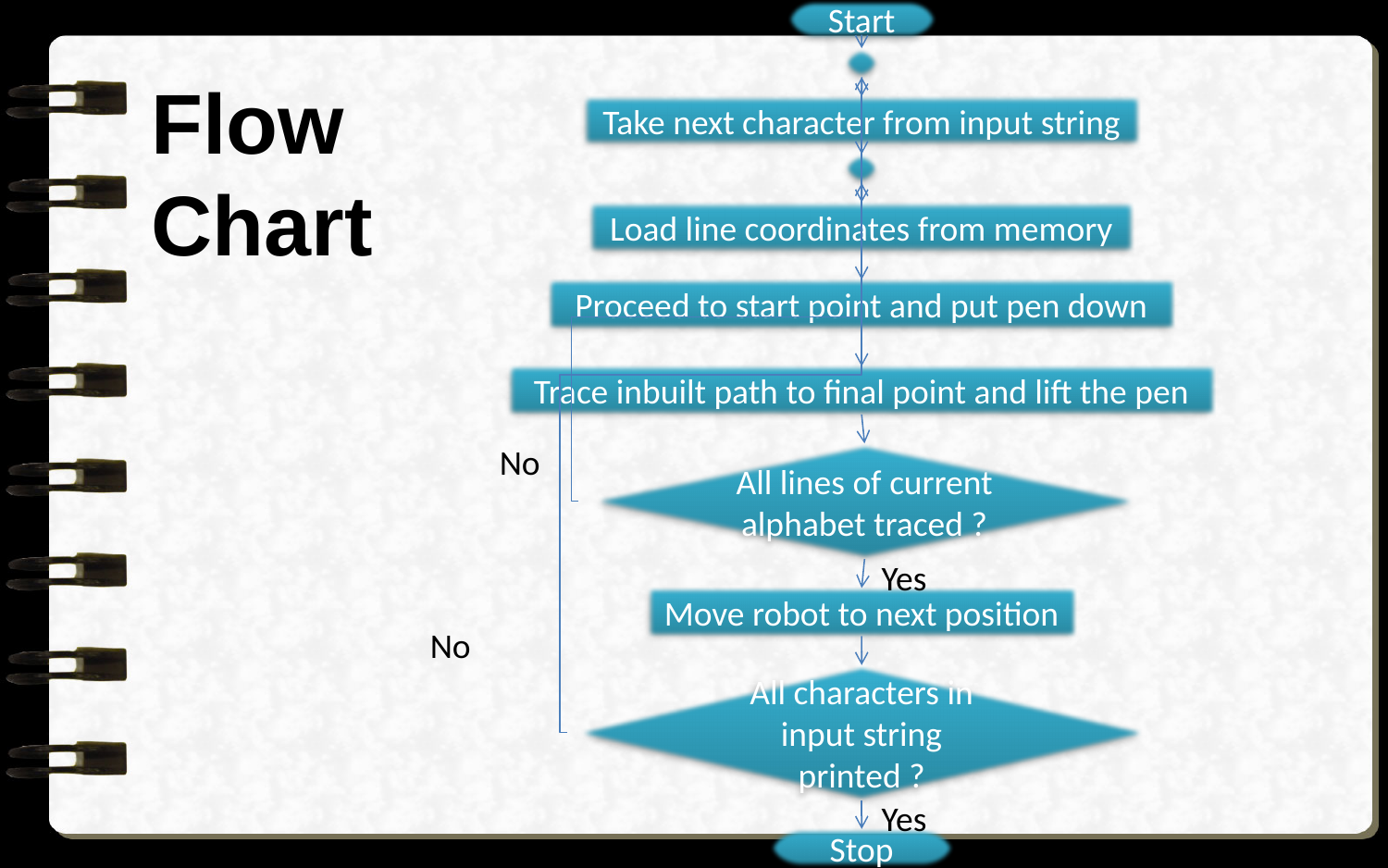

Start

Flow Chart
Take next character from input string

Load line coordinates from memory
Proceed to start point and put pen down
Trace inbuilt path to final point and lift the pen
No
All lines of current alphabet traced ?
Yes
Move robot to next position
No
All characters in input string printed ?
Yes
Stop